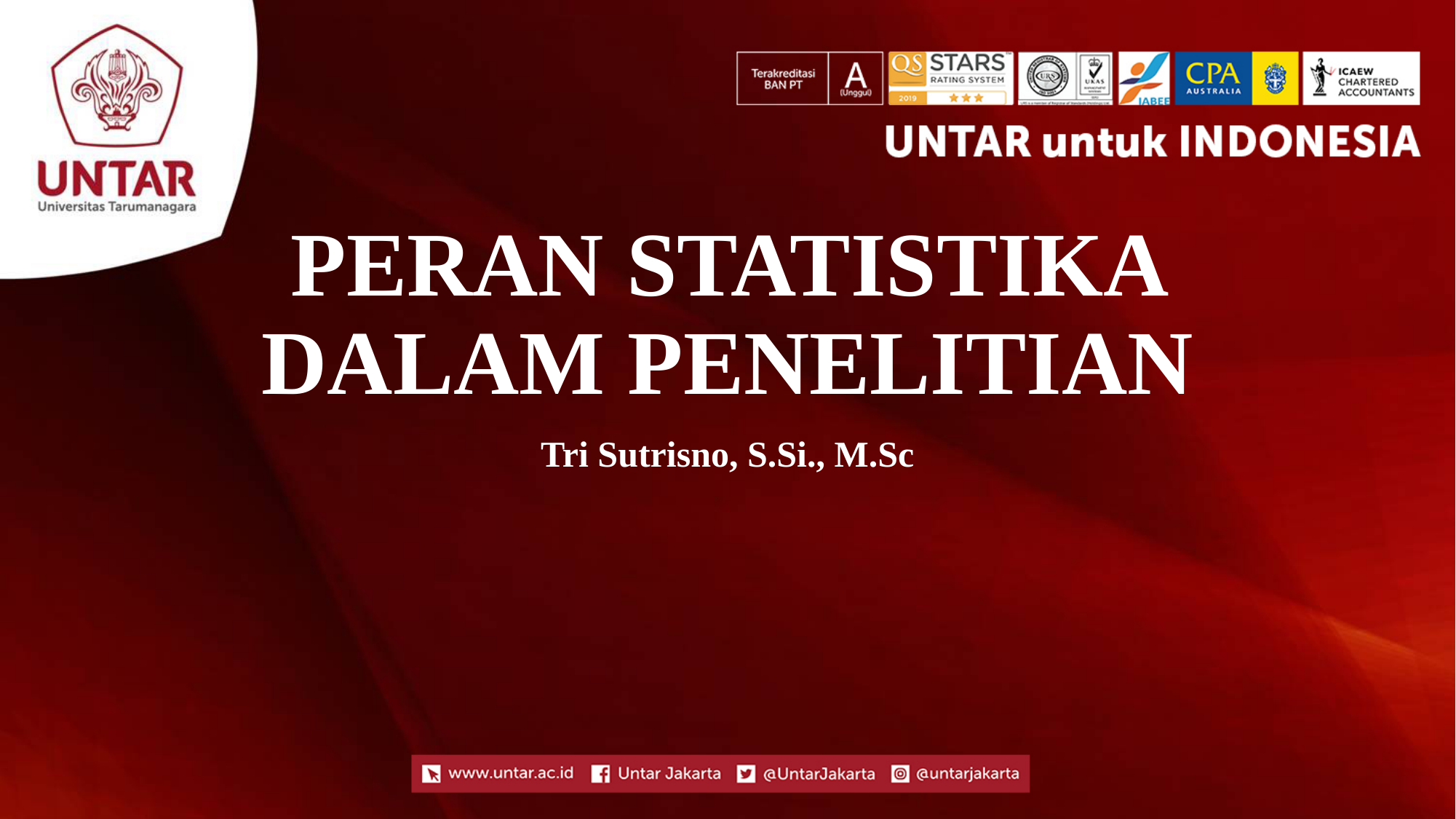

# PERAN STATISTIKA DALAM PENELITIAN
Tri Sutrisno, S.Si., M.Sc